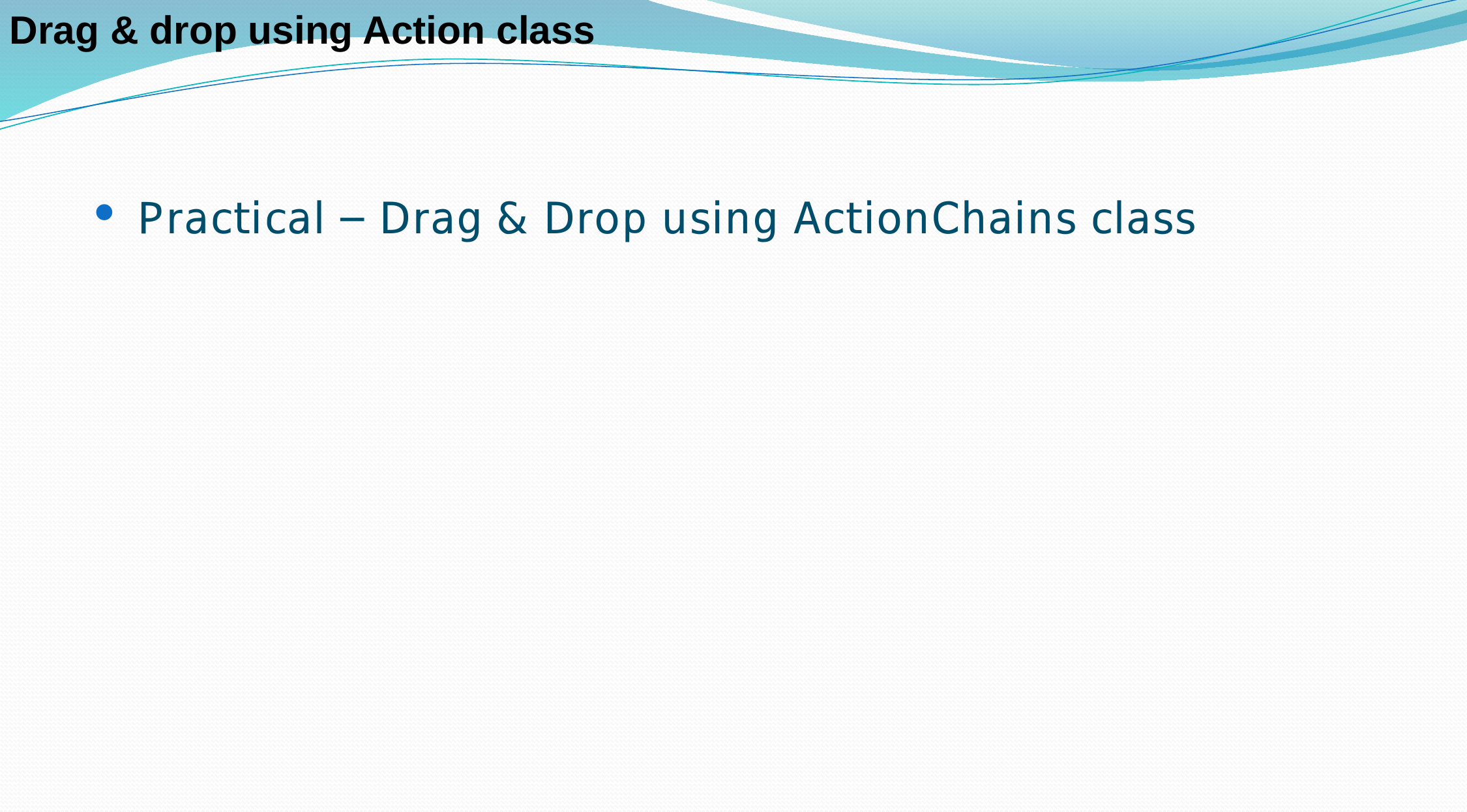

Drag & drop using Action class

 Practical – Drag & Drop using ActionChains class